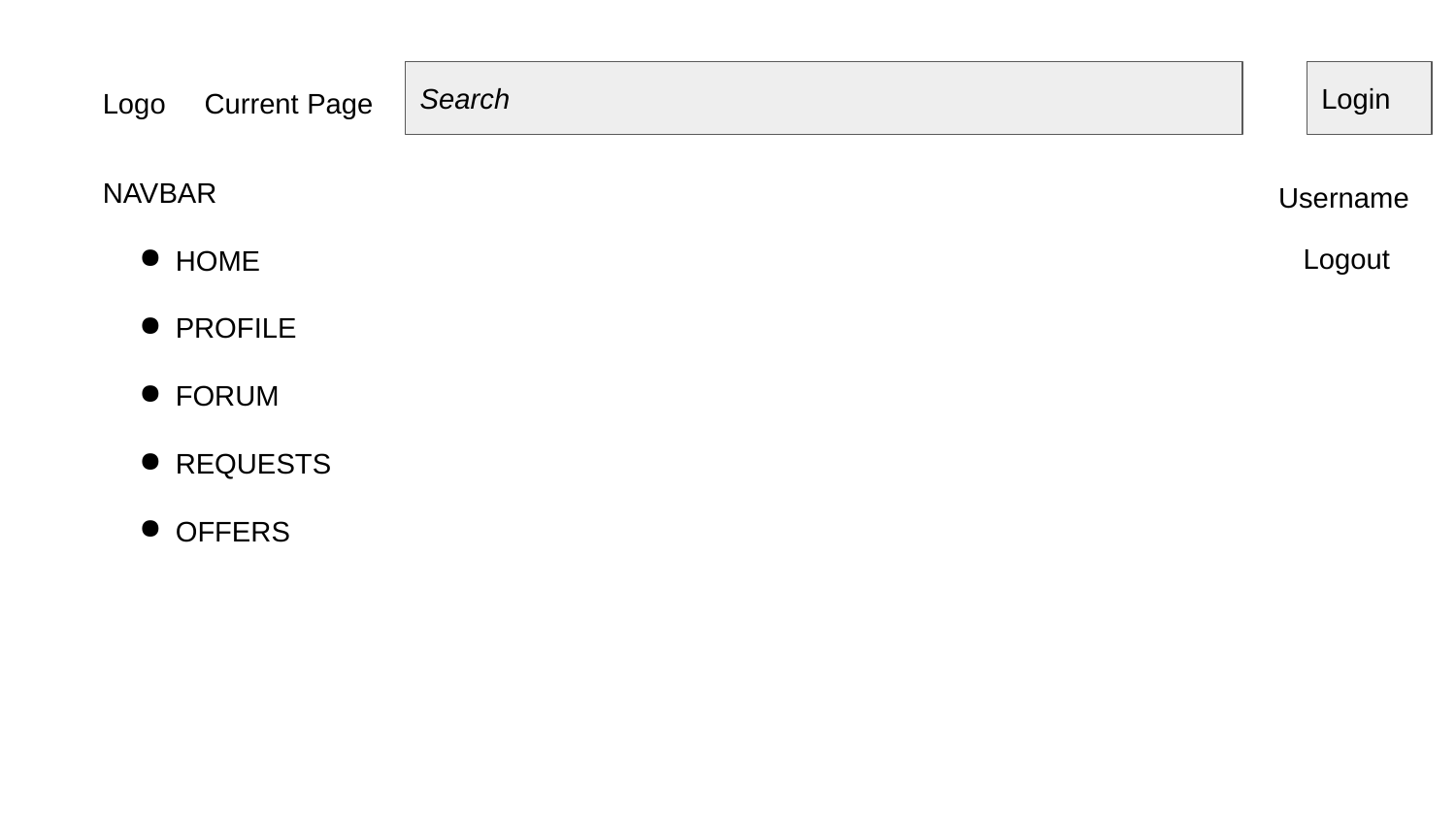

Login
Search
Logo
# Current Page
NAVBAR

HOME

PROFILE

FORUM

REQUESTS

OFFERS

Username
Logout